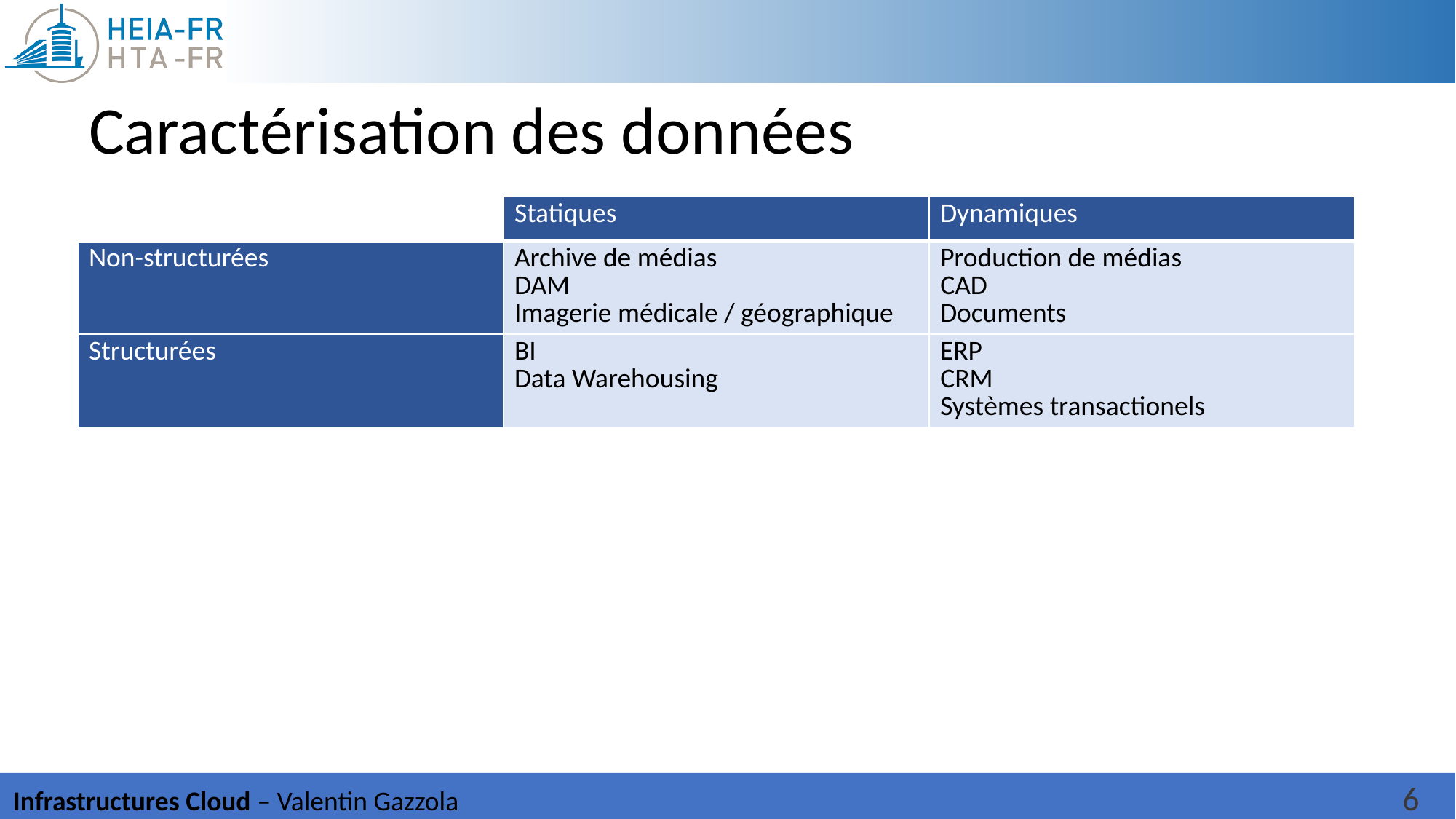

# Caractérisation des données
|  | Statiques | Dynamiques |
| --- | --- | --- |
| Non-structurées | Archive de médias DAM Imagerie médicale / géographique | Production de médias CAD Documents |
| Structurées | BI Data Warehousing | ERP CRM Systèmes transactionels |
6